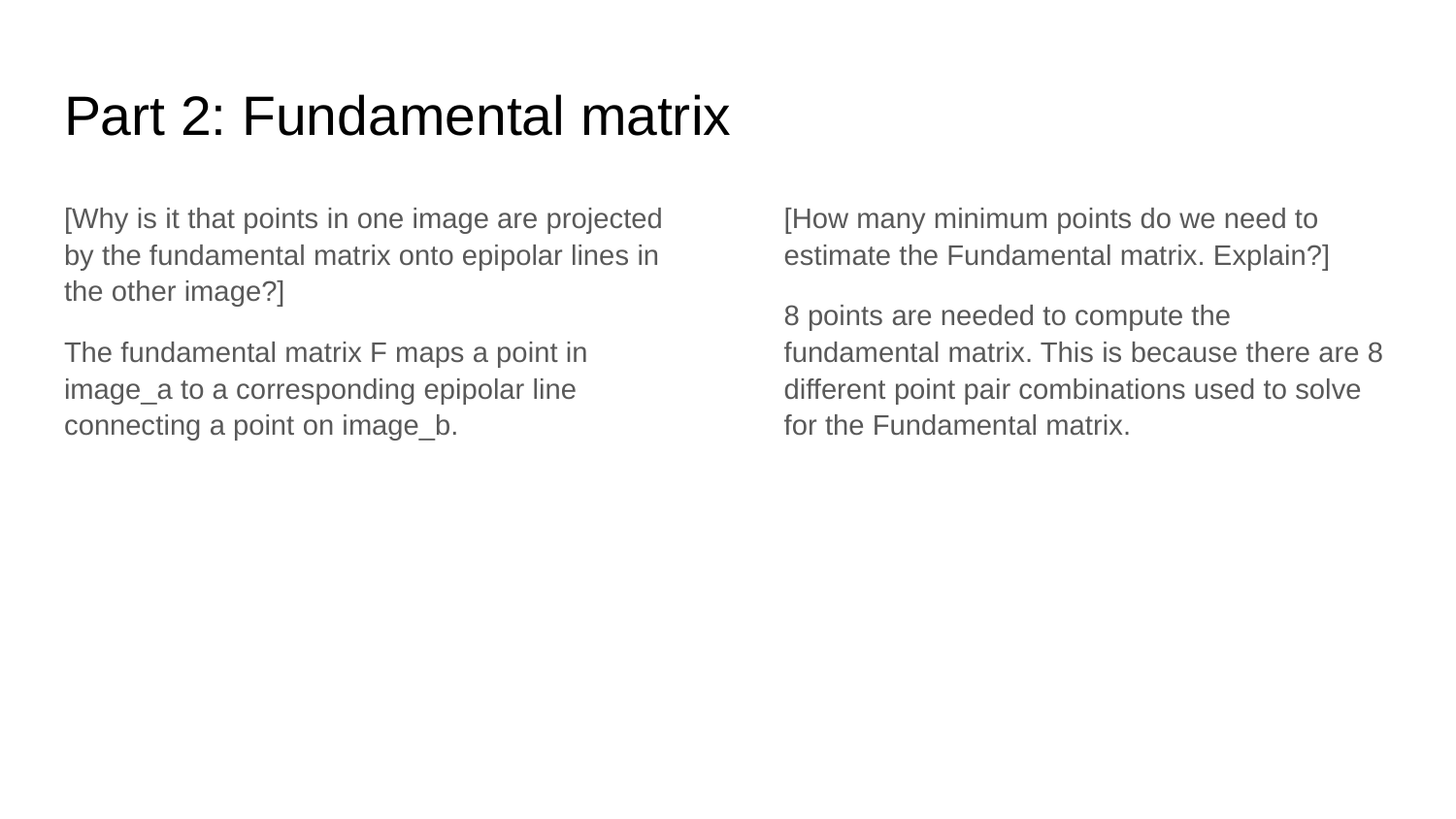

# Part 2: Fundamental matrix
[Why is it that points in one image are projected by the fundamental matrix onto epipolar lines in the other image?]
The fundamental matrix F maps a point in image_a to a corresponding epipolar line connecting a point on image_b.

[How many minimum points do we need to estimate the Fundamental matrix. Explain?]
8 points are needed to compute the fundamental matrix. This is because there are 8 different point pair combinations used to solve for the Fundamental matrix.